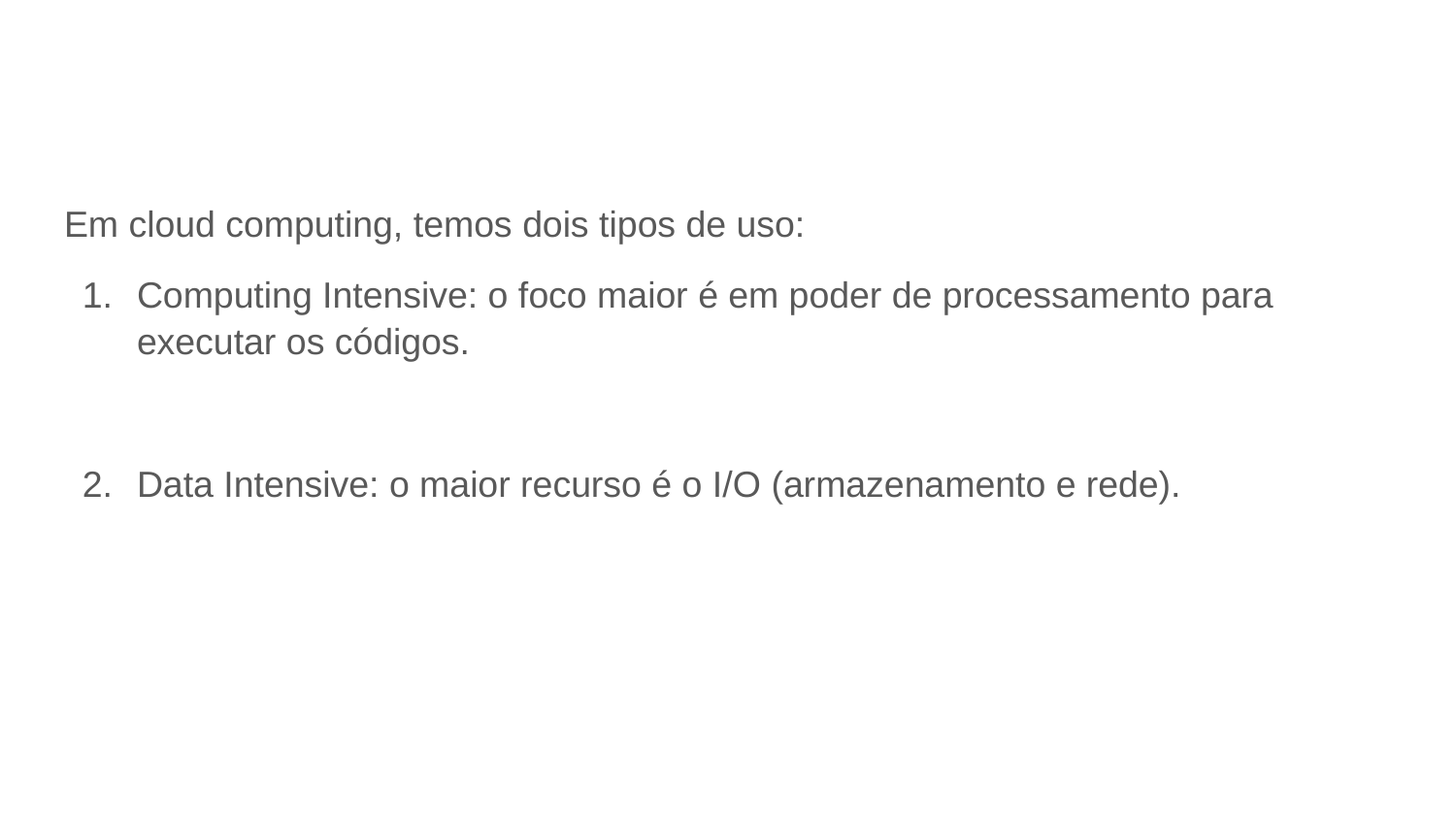

#
Em cloud computing, temos dois tipos de uso:
Computing Intensive: o foco maior é em poder de processamento para executar os códigos.

Data Intensive: o maior recurso é o I/O (armazenamento e rede).